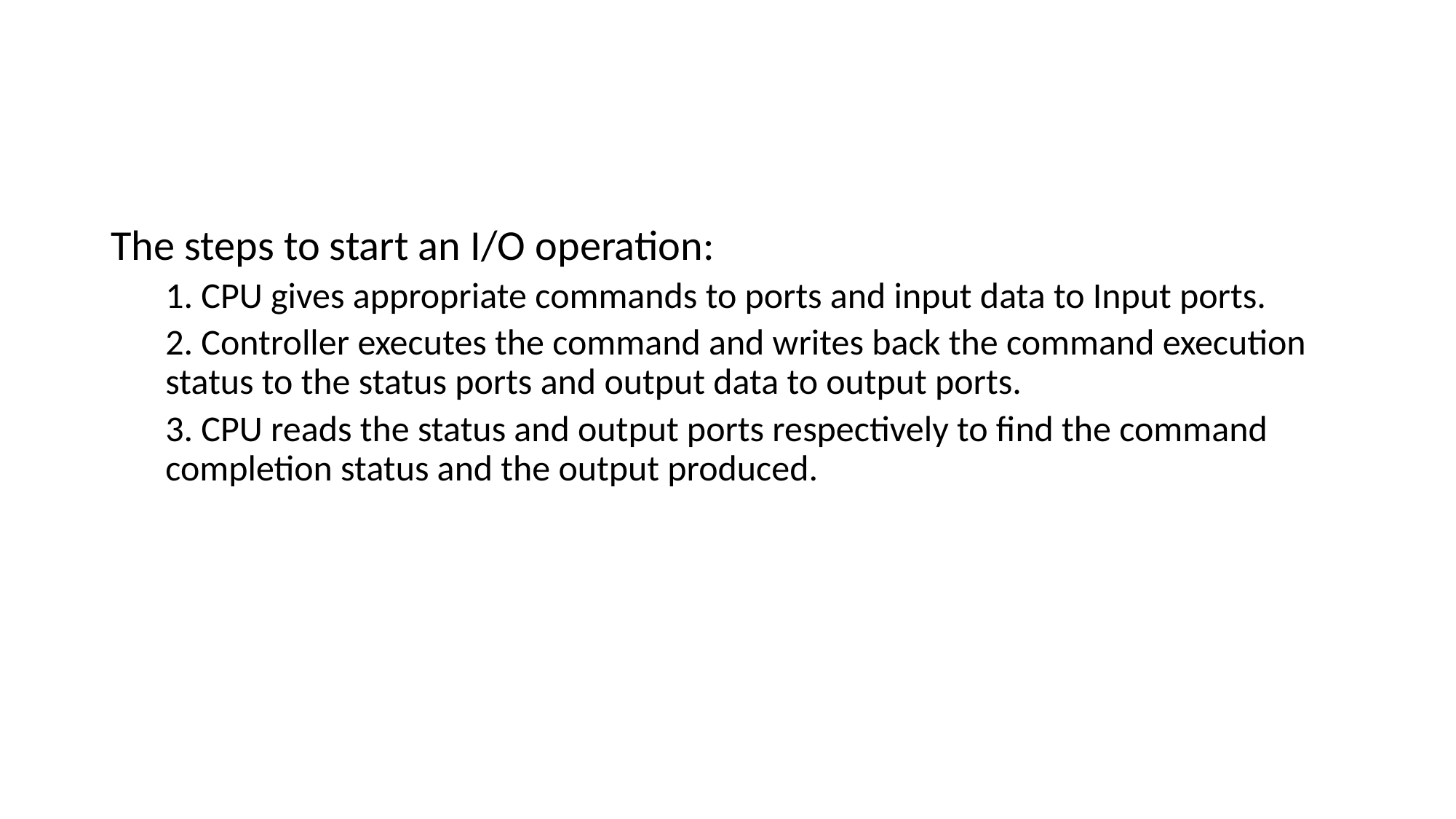

#
The steps to start an I/O operation:
1. CPU gives appropriate commands to ports and input data to Input ports.
2. Controller executes the command and writes back the command execution status to the status ports and output data to output ports.
3. CPU reads the status and output ports respectively to find the command completion status and the output produced.